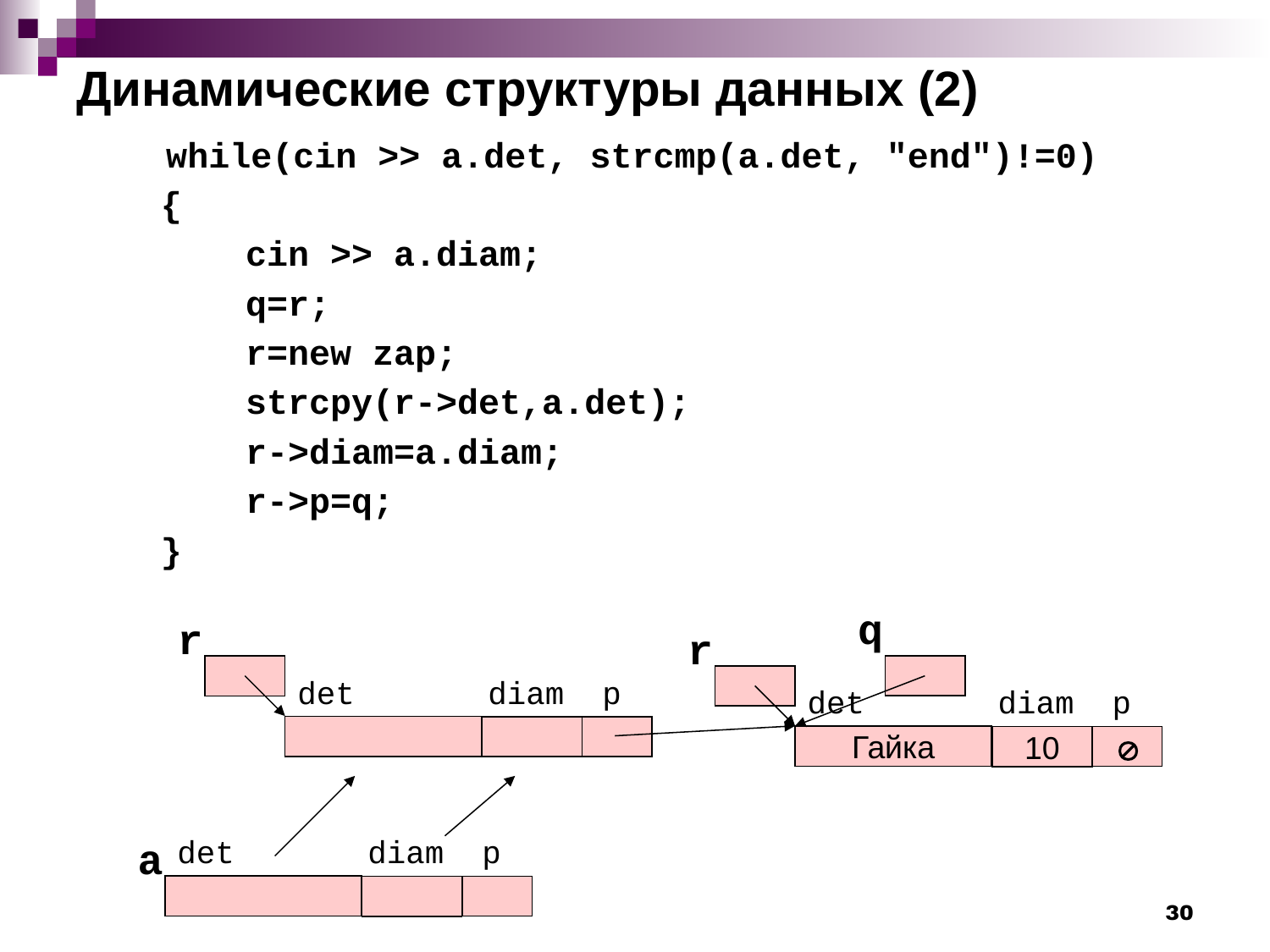

# Динамические структуры данных (2)
	  while(cin >> a.det, strcmp(a.det, "end")!=0)
    {
        cin >> a.diam;
        q=r;
        r=new zap;
        strcpy(r->det,a.det);
        r->diam=a.diam;
        r->p=q;
    }
q
r
r

det       diam  p

det       diam  p

Гайка
10

∅

a
det       diam  p
30